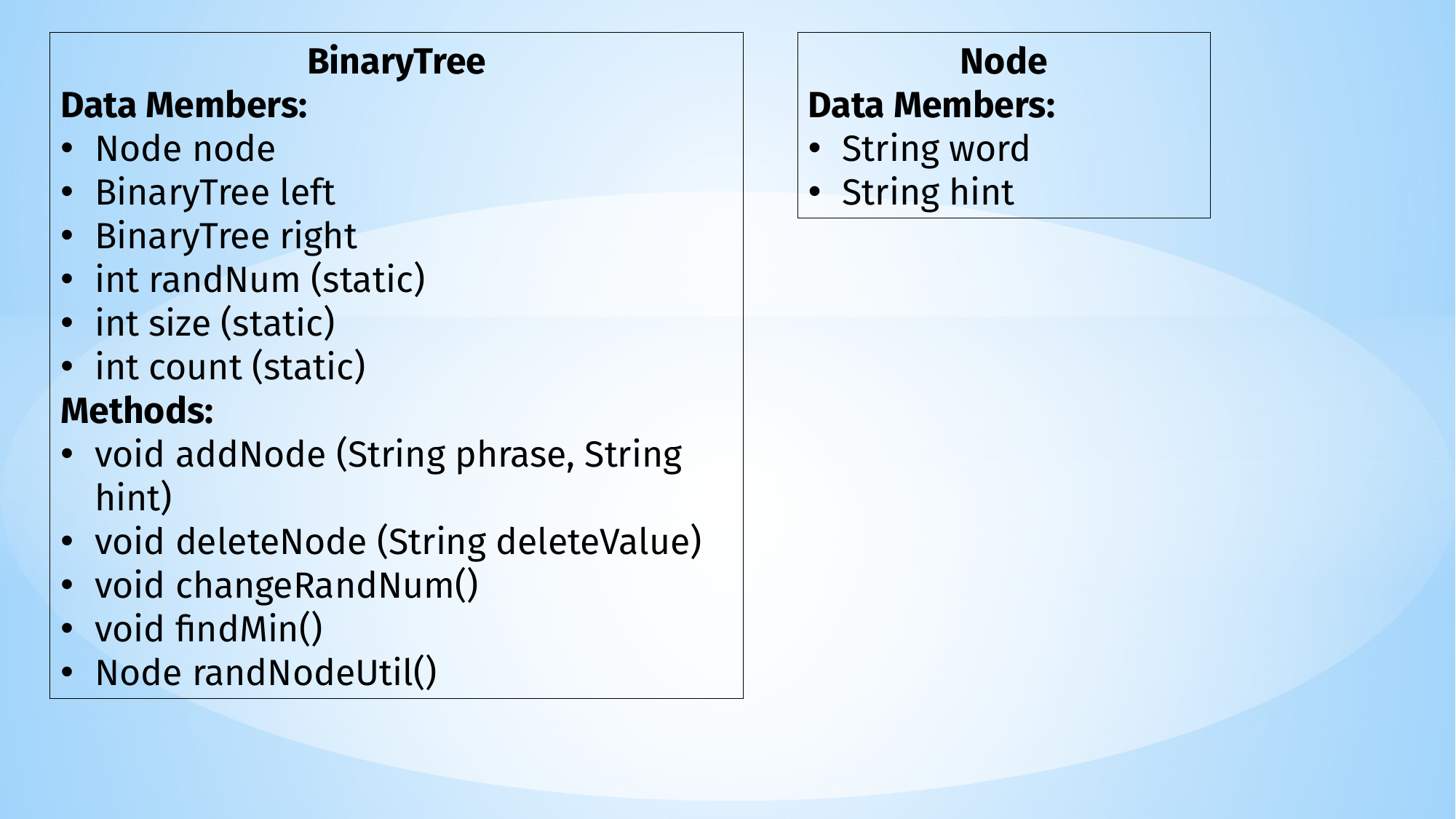

BinaryTree
Data Members:
Node node
BinaryTree left
BinaryTree right
int randNum (static)
int size (static)
int count (static)
Methods:
void addNode (String phrase, String hint)
void deleteNode (String deleteValue)
void changeRandNum()
void findMin()
Node randNodeUtil()
Node
Data Members:
String word
String hint